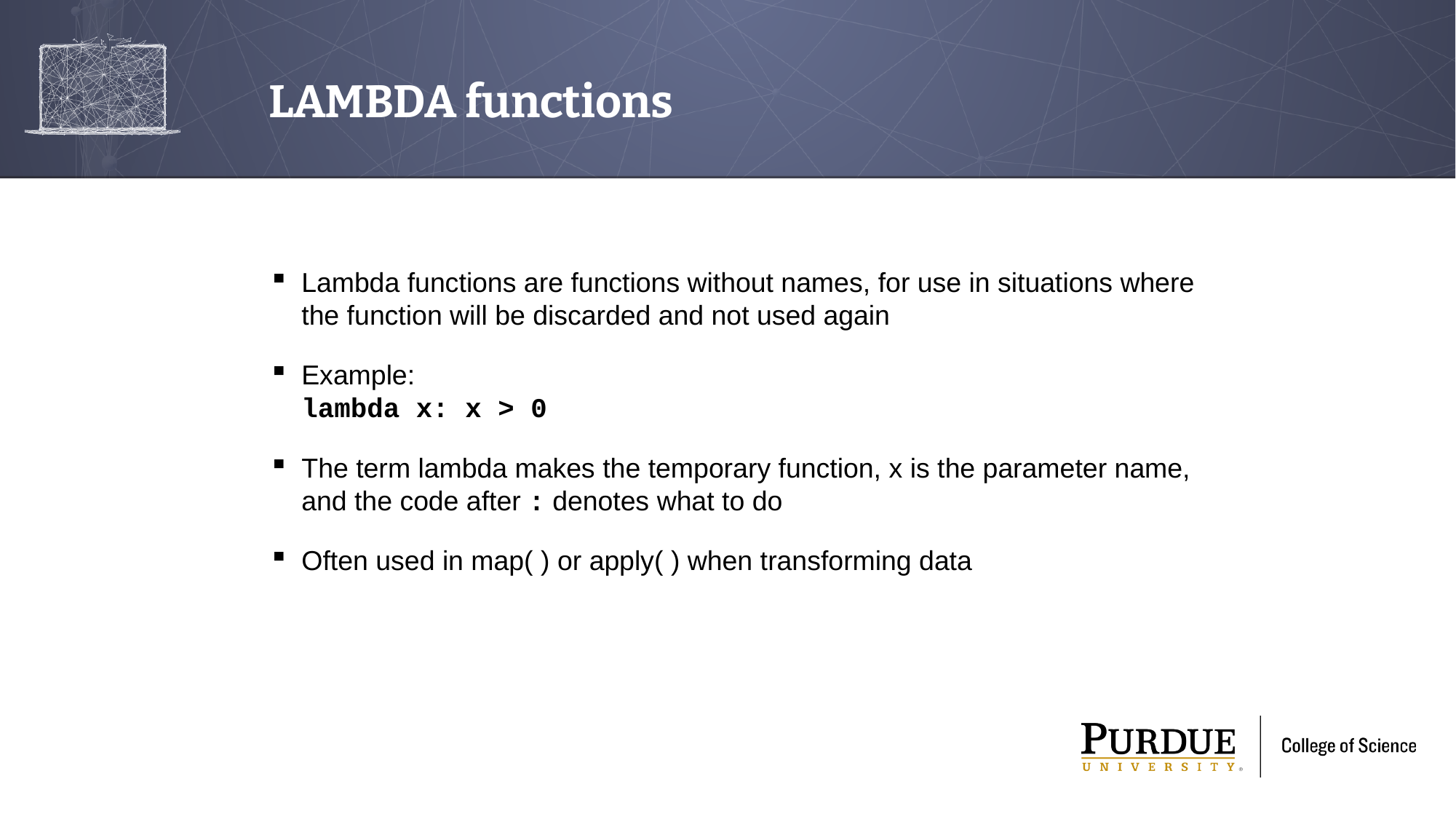

# LAMBDA functions

Lambda functions are functions without names, for use in situations where the function will be discarded and not used again
Example:
lambda x: x > 0
The term lambda makes the temporary function, x is the parameter name, and the code after : denotes what to do
Often used in map( ) or apply( ) when transforming data